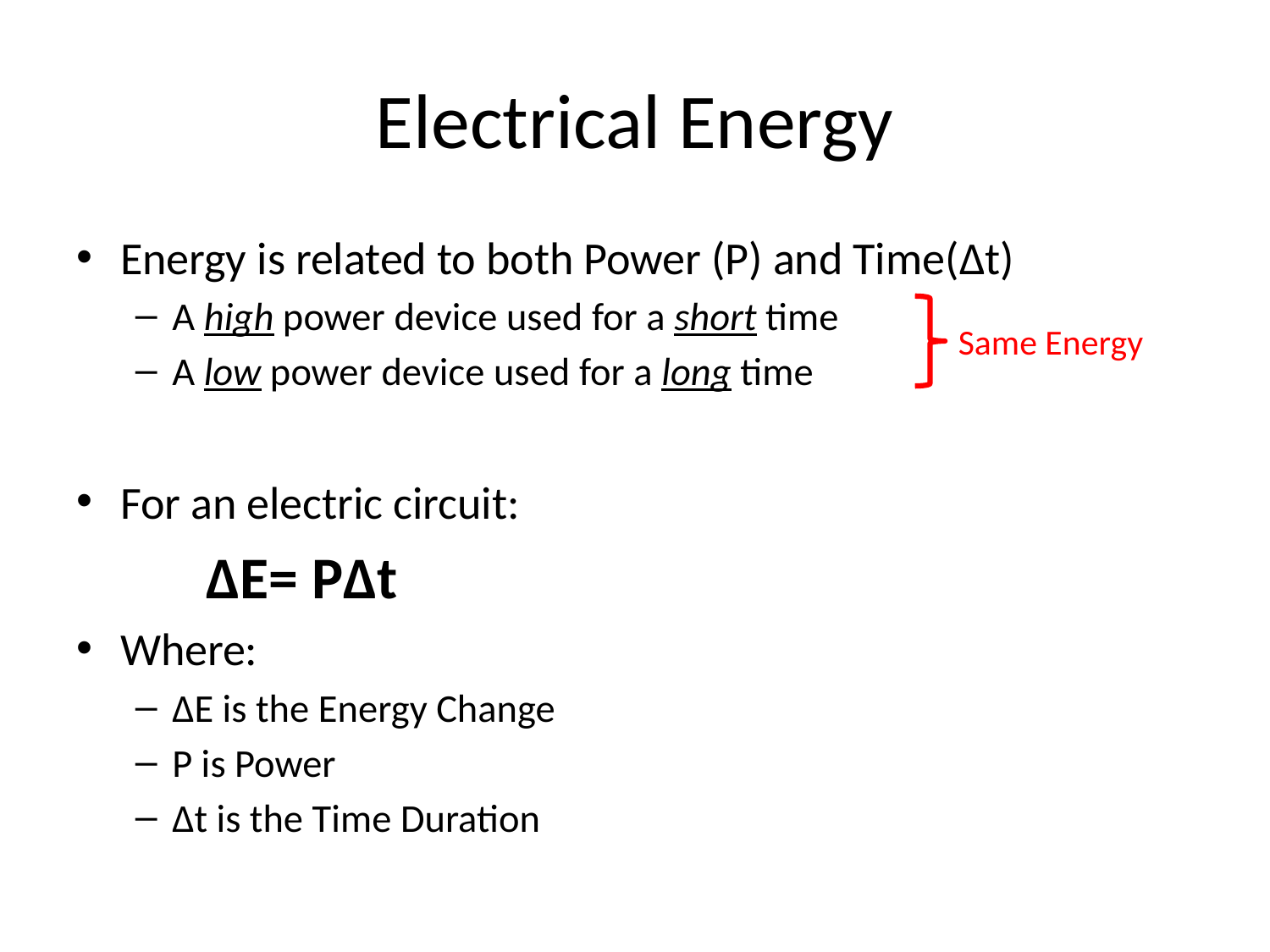

# Electrical Energy
Energy is related to both Power (P) and Time(Δt)
A high power device used for a short time
A low power device used for a long time

For an electric circuit:
			 ΔE= PΔt
Where:
ΔE is the Energy Change
P is Power
Δt is the Time Duration

Same Energy